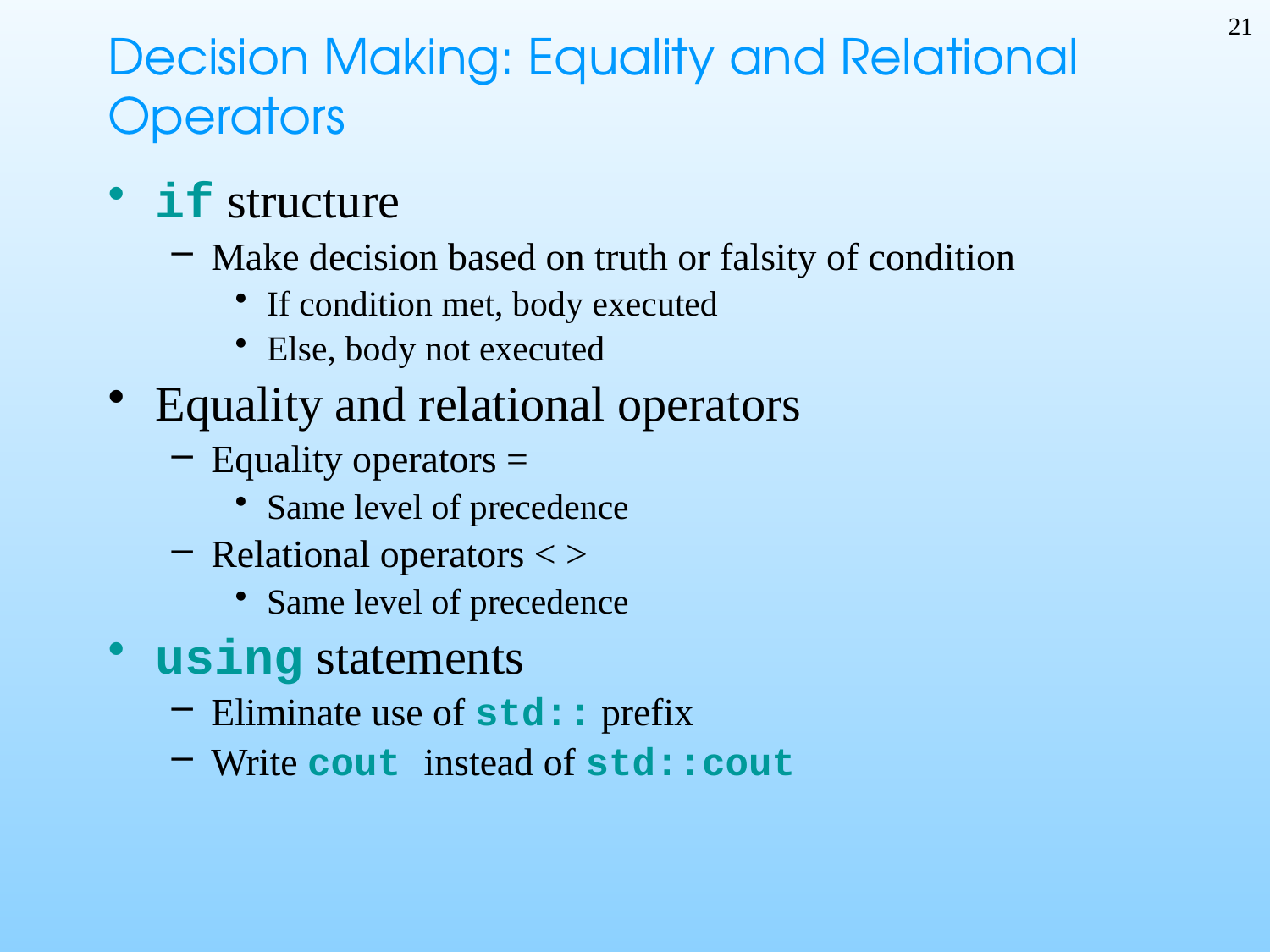

21
# Decision Making: Equality and Relational Operators
if structure
Make decision based on truth or falsity of condition
If condition met, body executed
Else, body not executed
Equality and relational operators
Equality operators =
Same level of precedence
Relational operators < >
Same level of precedence
using statements
Eliminate use of std:: prefix
Write cout instead of std::cout